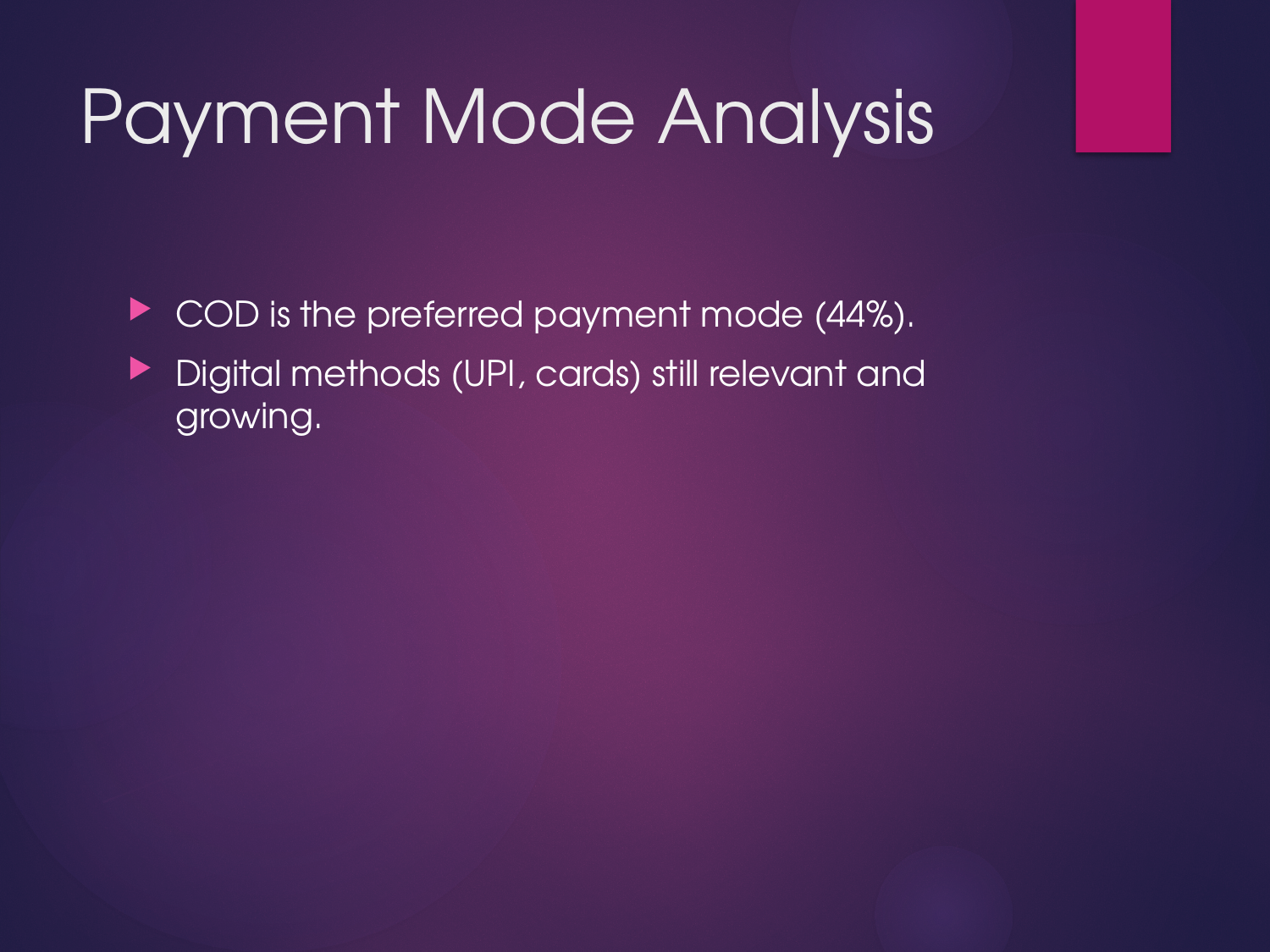

# Payment Mode Analysis
COD is the preferred payment mode (44%).
Digital methods (UPI, cards) still relevant and growing.